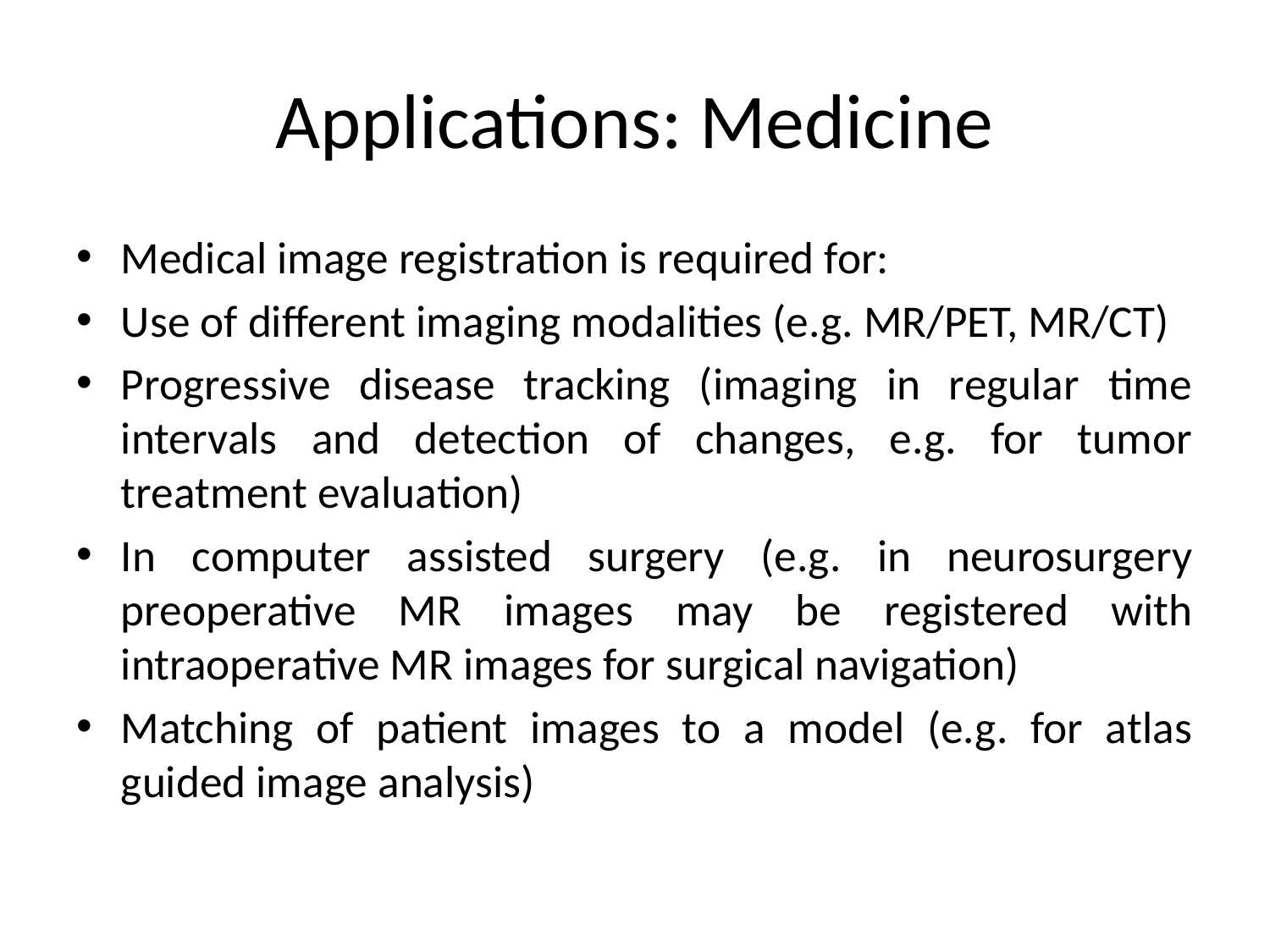

# Applications: Medicine
Medical image registration is required for:
Use of different imaging modalities (e.g. MR/PET, MR/CT)
Progressive disease tracking (imaging in regular time intervals and detection of changes, e.g. for tumor treatment evaluation)
In computer assisted surgery (e.g. in neurosurgery preoperative MR images may be registered with intraoperative MR images for surgical navigation)
Matching of patient images to a model (e.g. for atlas guided image analysis)